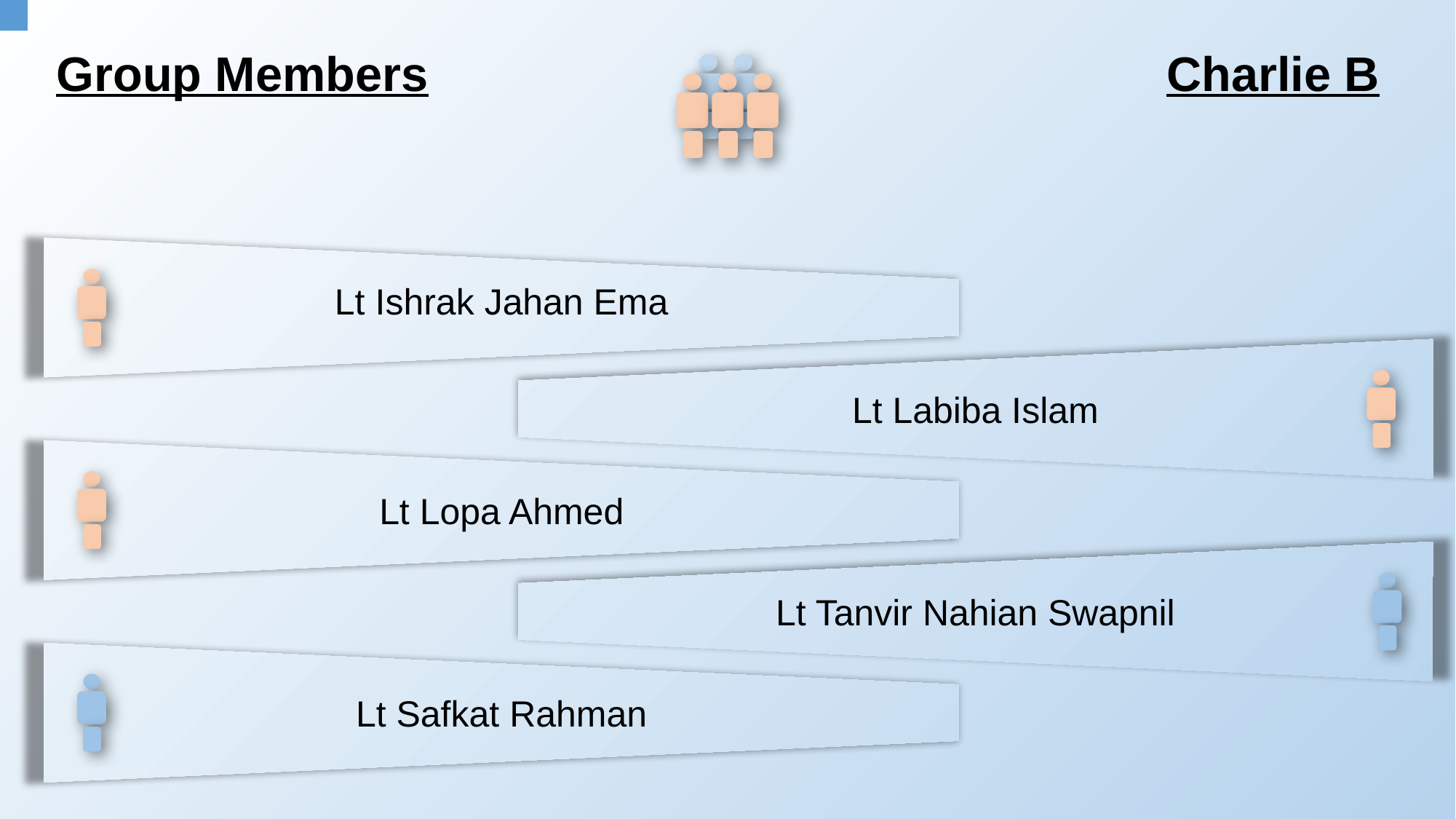

ema

Charlie B
Group Members

Lt Ishrak Jahan Ema

Lt Labiba Islam

Lt Lopa Ahmed

Lt Tanvir Nahian Swapnil

Lt Safkat Rahman